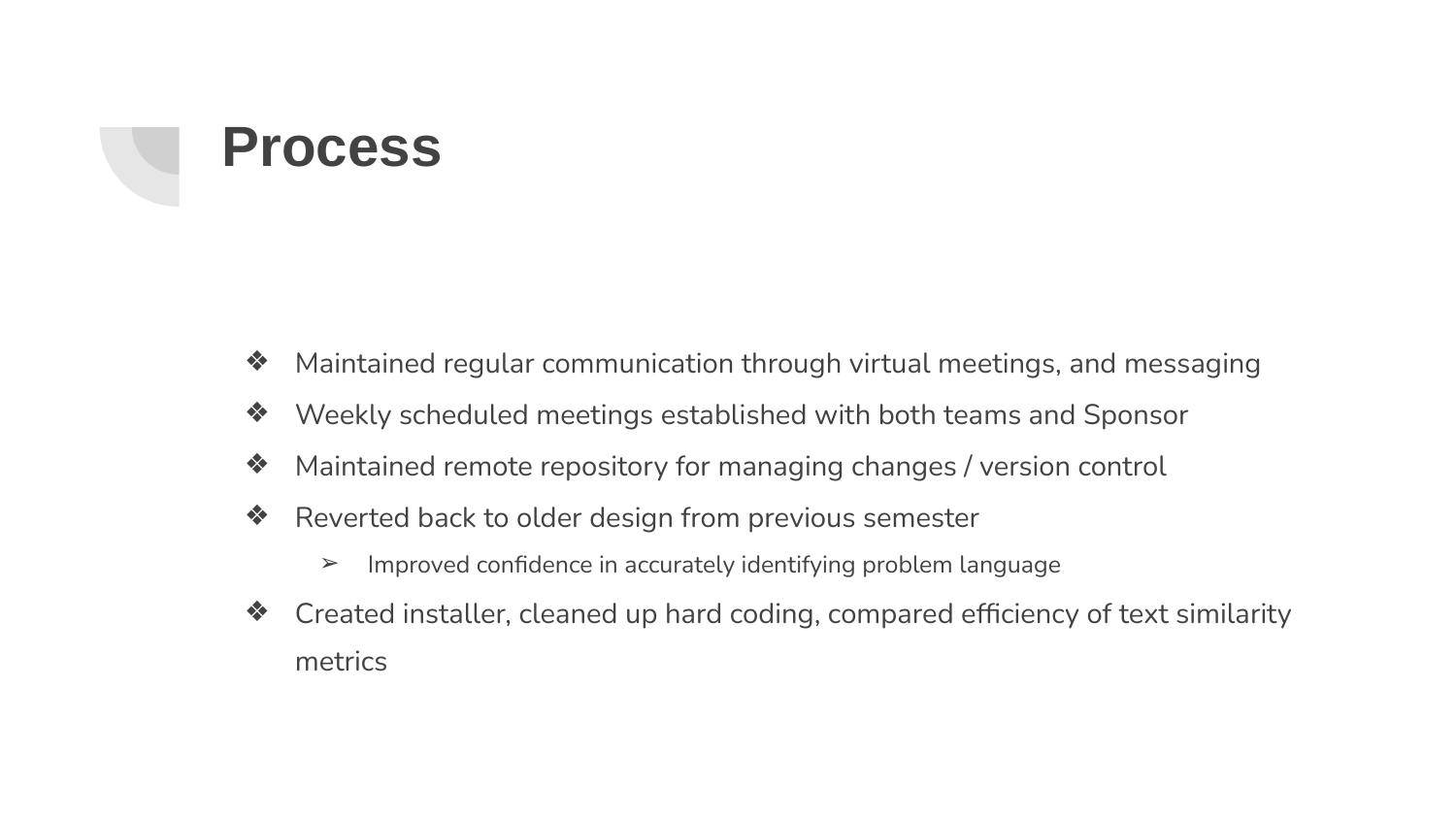

# Process
Maintained regular communication through virtual meetings, and messaging
Weekly scheduled meetings established with both teams and Sponsor
Maintained remote repository for managing changes / version control
Reverted back to older design from previous semester
Improved confidence in accurately identifying problem language
Created installer, cleaned up hard coding, compared efficiency of text similarity metrics